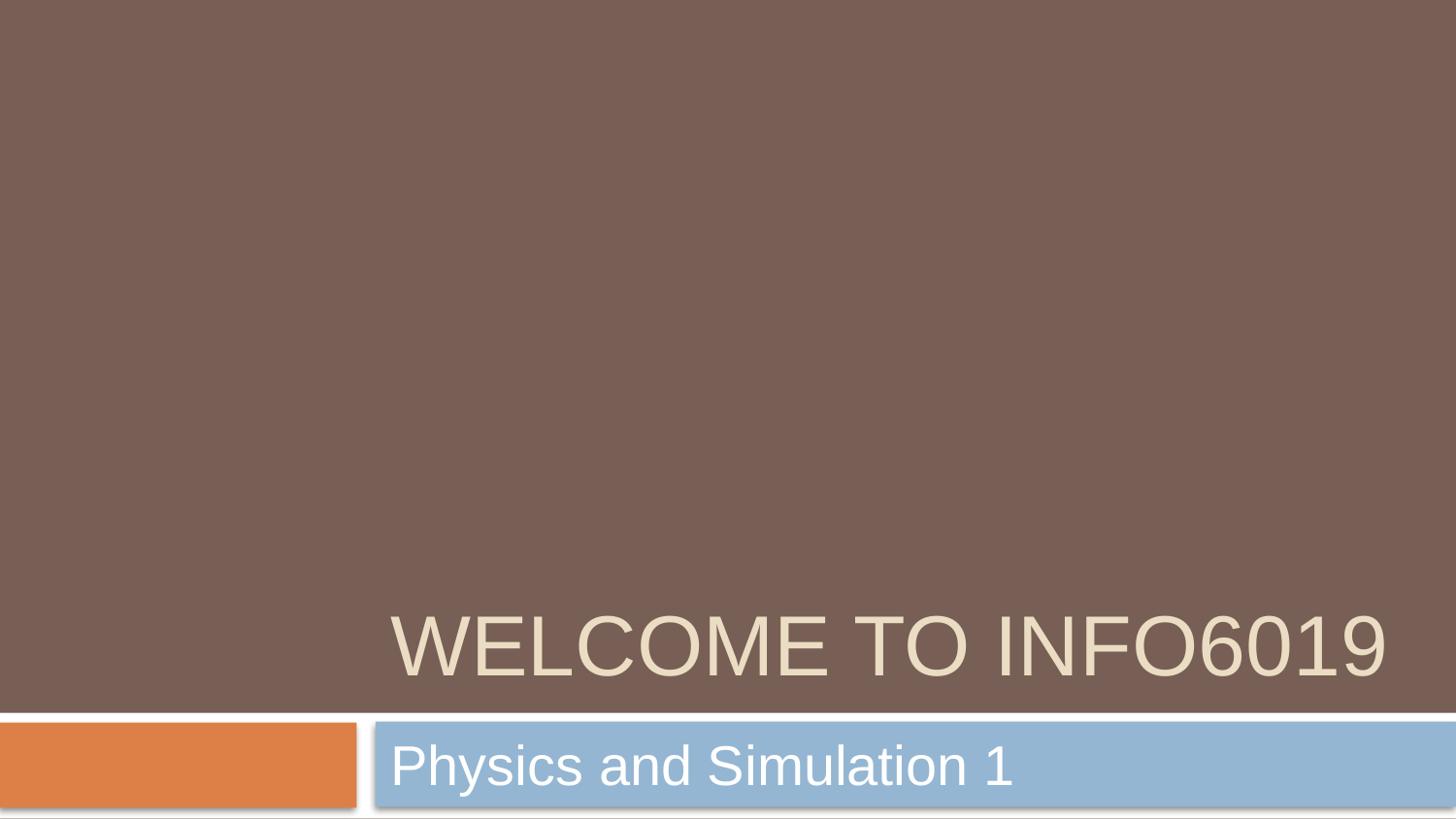

# Welcome to INFO6019
Physics and Simulation 1